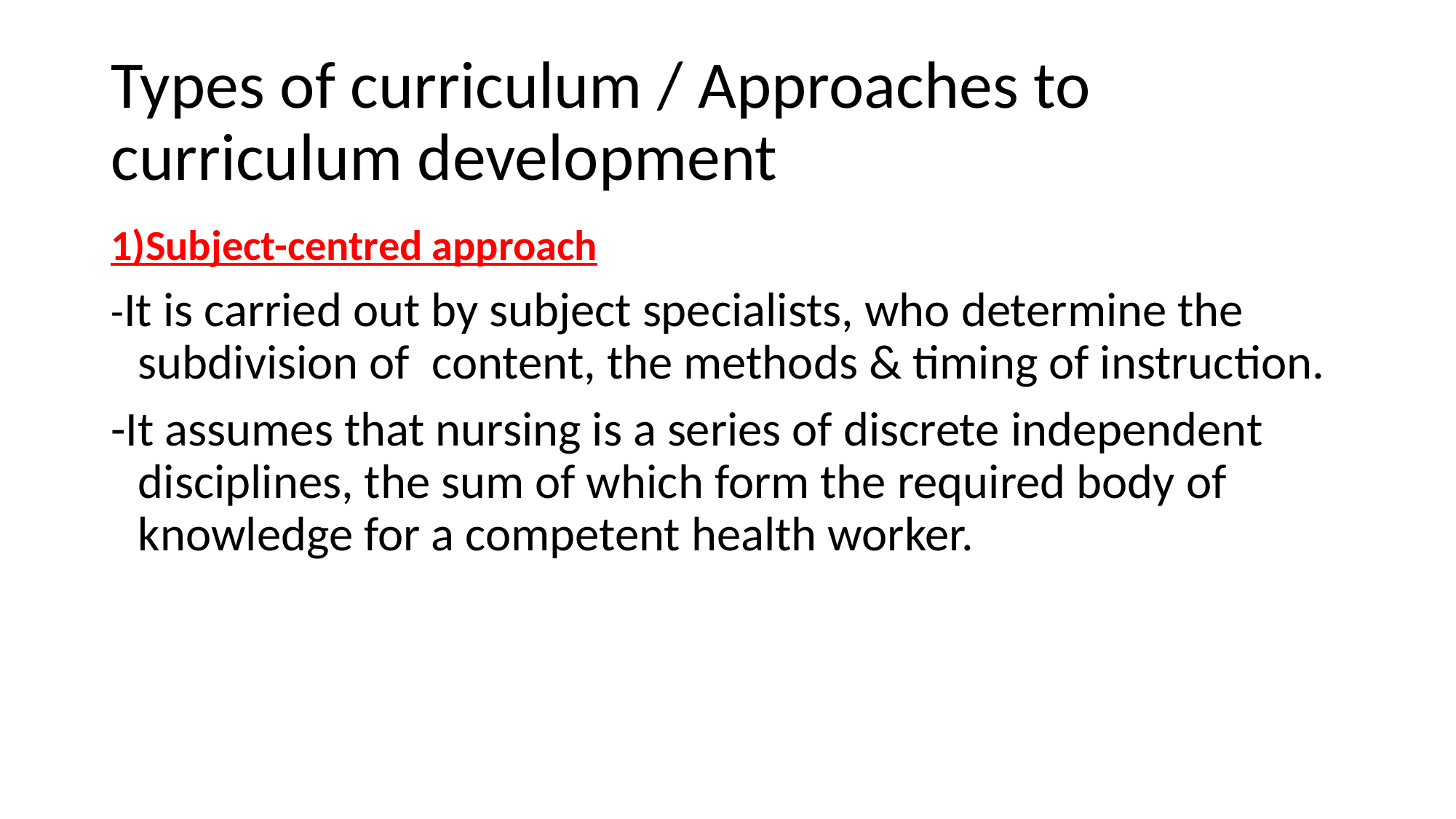

# Types of curriculum / Approaches to curriculum development
1)Subject-centred approach
-It is carried out by subject specialists, who determine the subdivision of  content, the methods & timing of instruction.
-It assumes that nursing is a series of discrete independent disciplines, the sum of which form the required body of knowledge for a competent health worker.